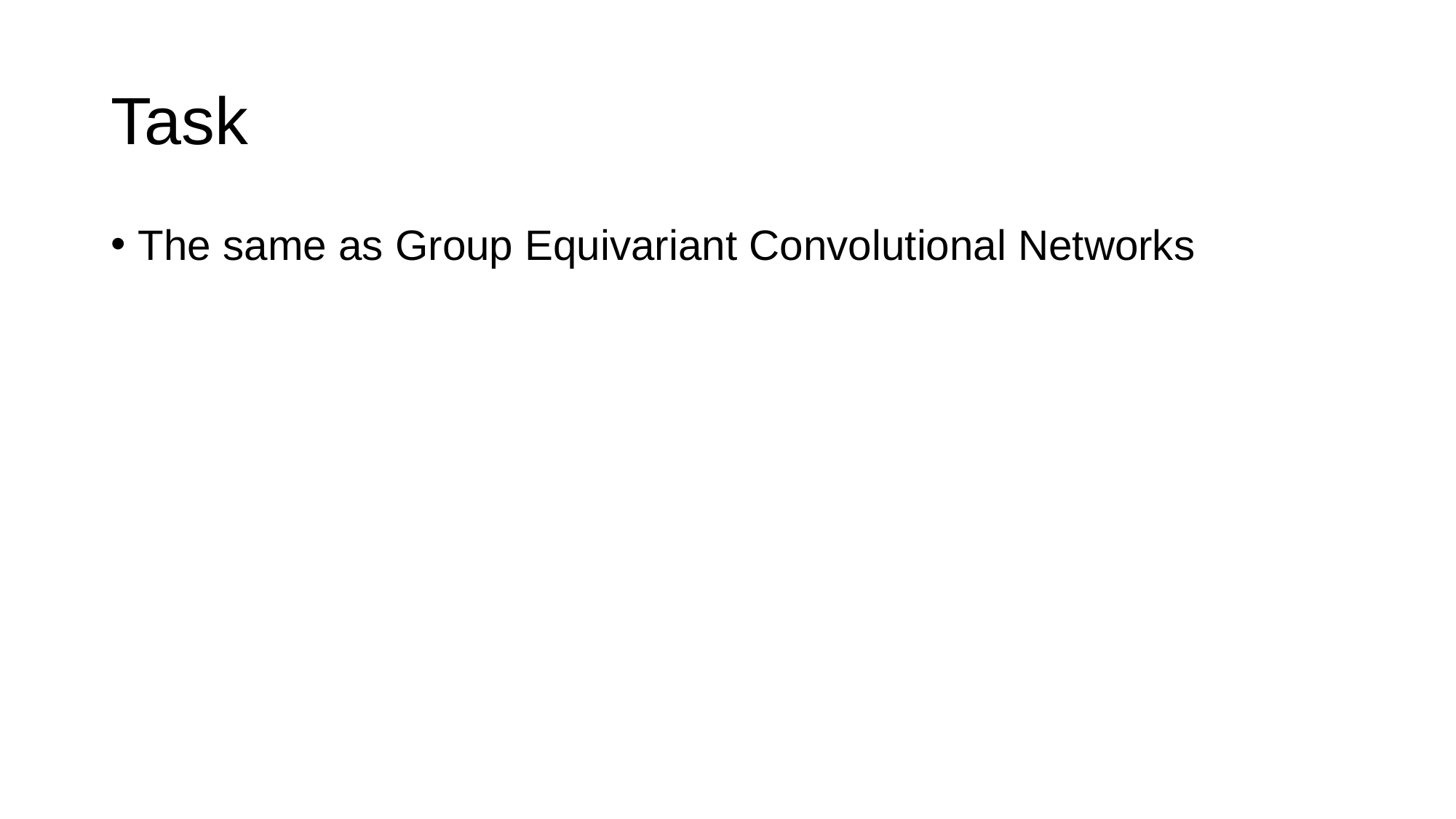

# Task
The same as Group Equivariant Convolutional Networks